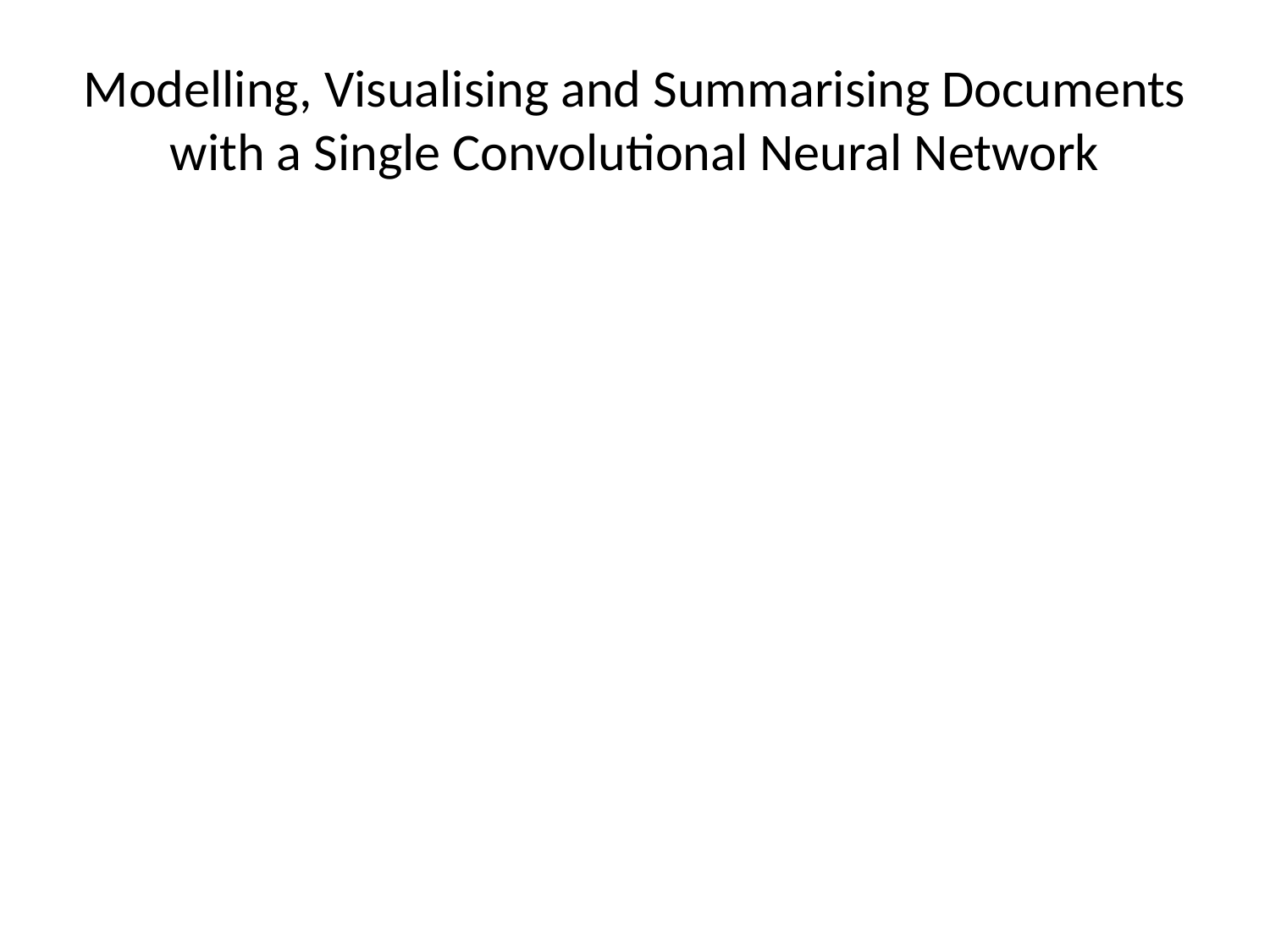

# Modelling, Visualising and Summarising Documents with a Single Convolutional Neural Network